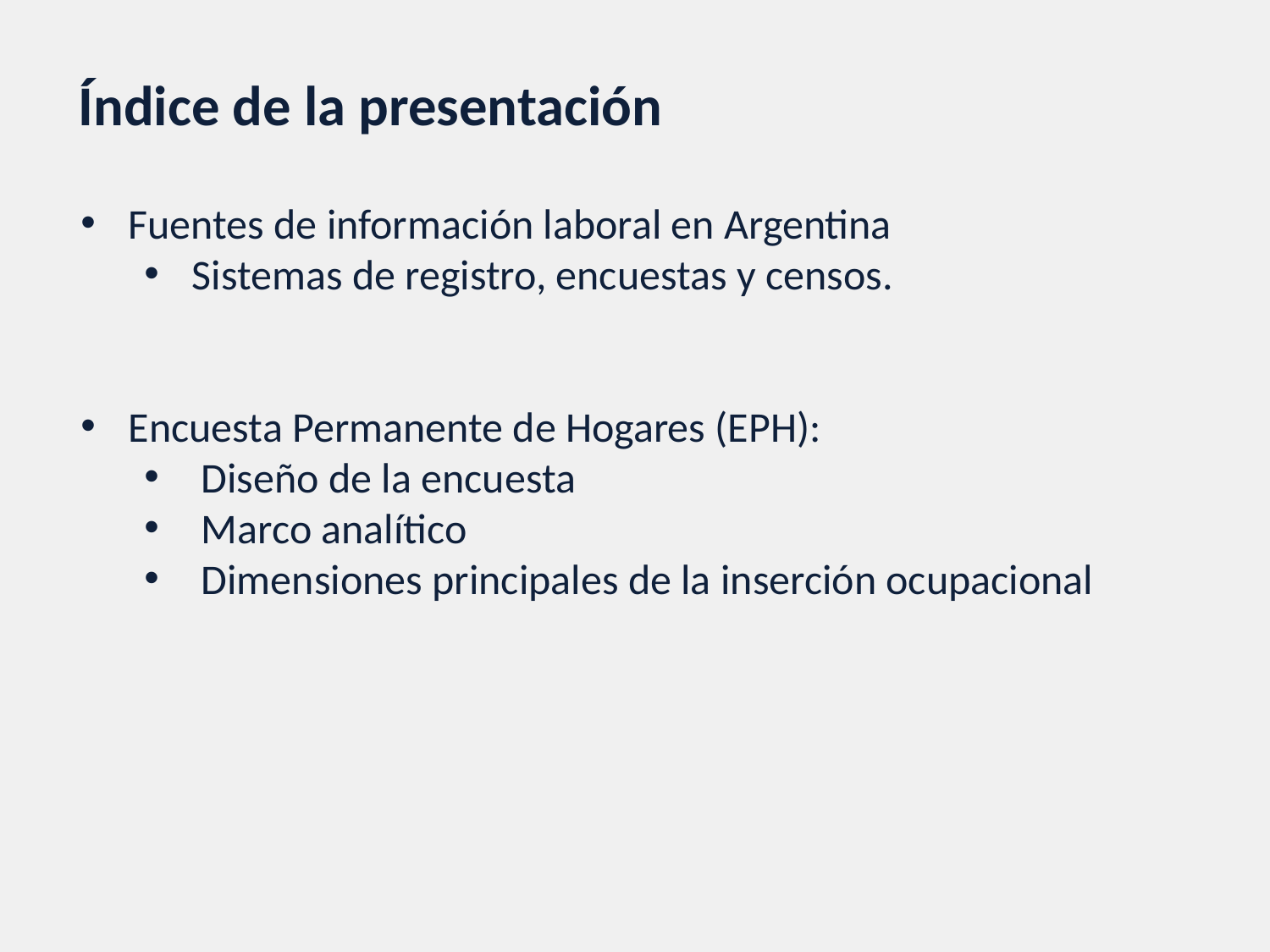

Índice de la presentación
Fuentes de información laboral en Argentina
Sistemas de registro, encuestas y censos.

Encuesta Permanente de Hogares (EPH):
 Diseño de la encuesta
 Marco analítico
 Dimensiones principales de la inserción ocupacional